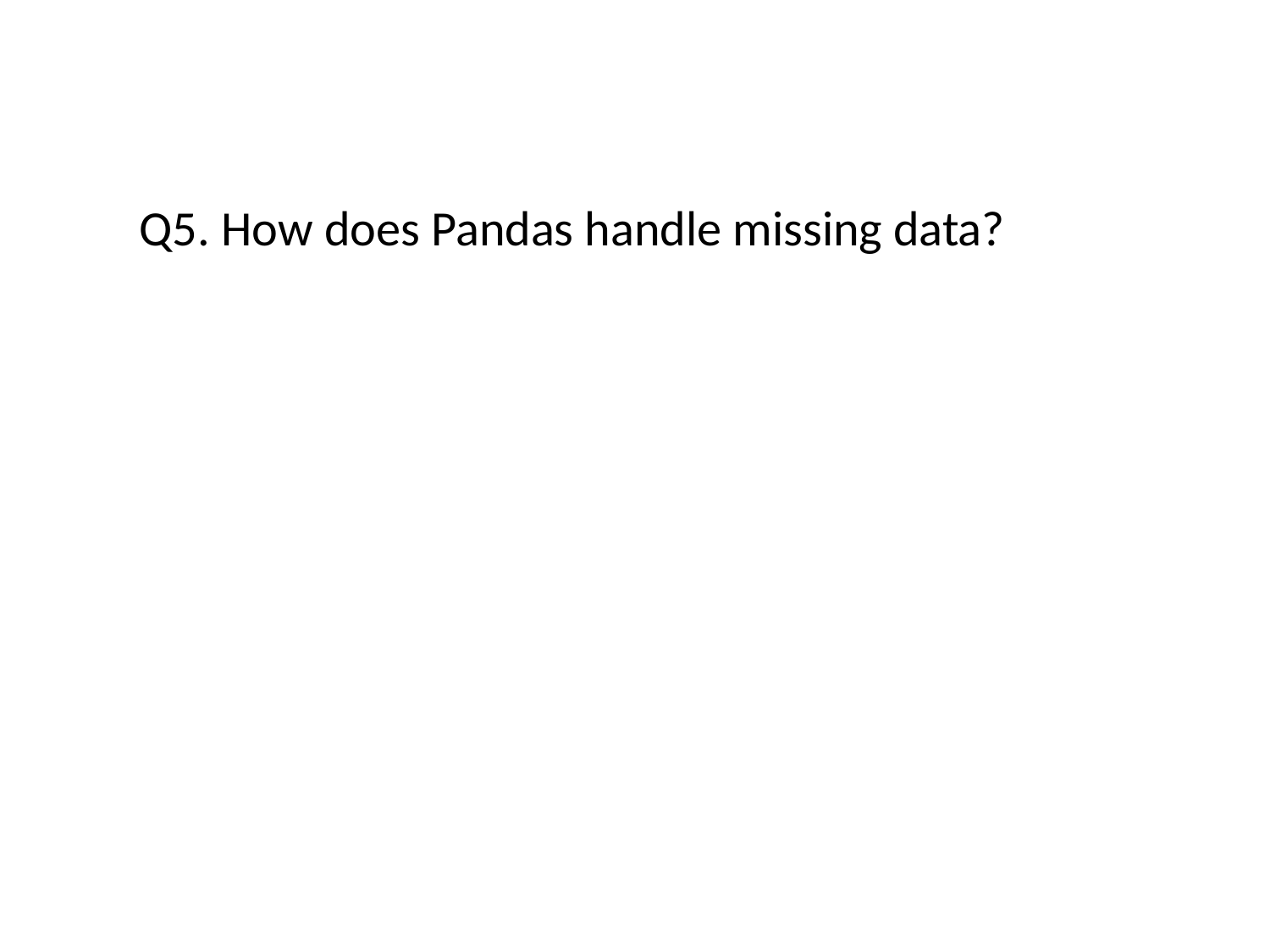

#
Q5. How does Pandas handle missing data?